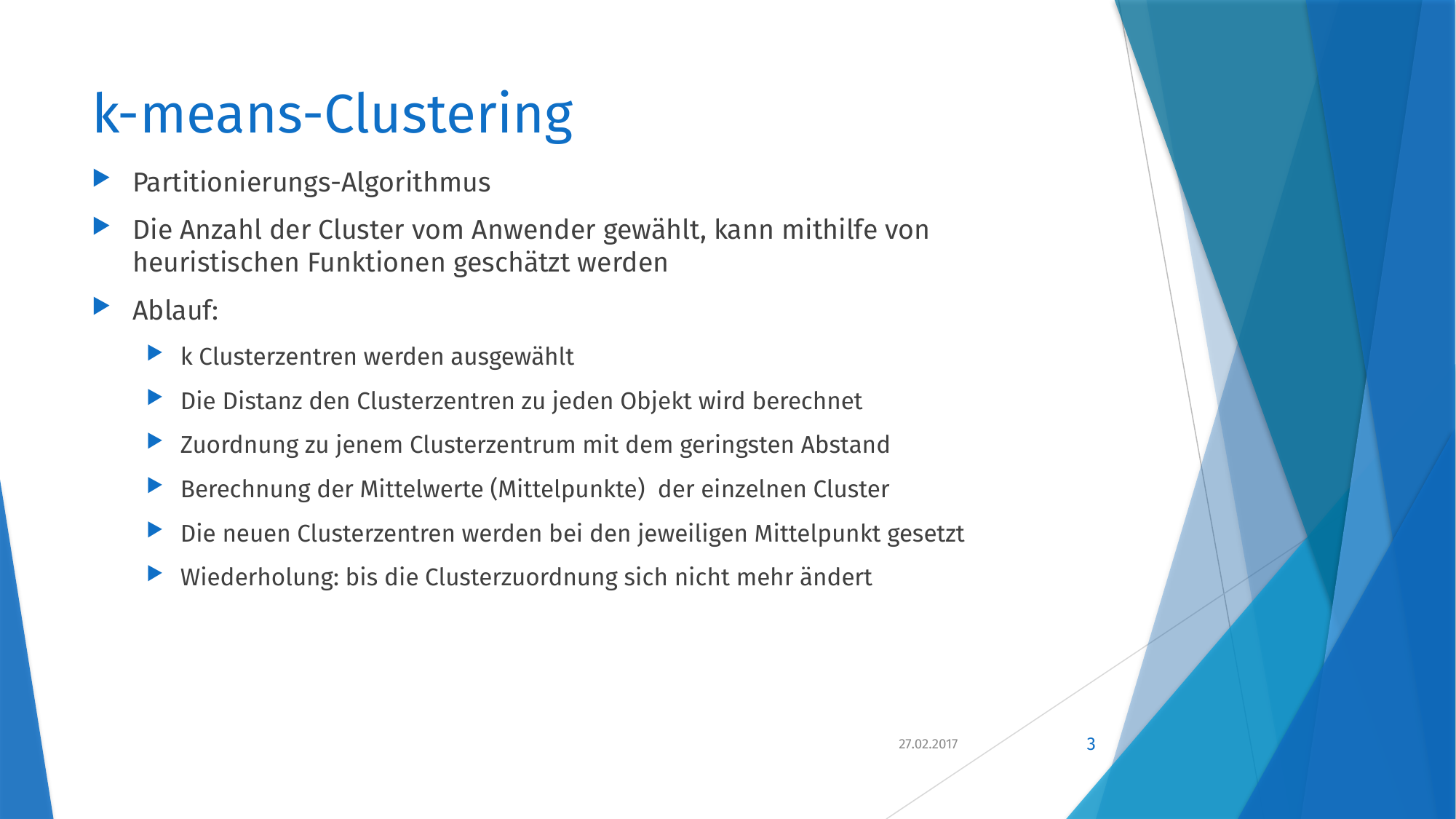

# k-means-Clustering
Partitionierungs-Algorithmus
Die Anzahl der Cluster vom Anwender gewählt, kann mithilfe von heuristischen Funktionen geschätzt werden
Ablauf:
k Clusterzentren werden ausgewählt
Die Distanz den Clusterzentren zu jeden Objekt wird berechnet
Zuordnung zu jenem Clusterzentrum mit dem geringsten Abstand
Berechnung der Mittelwerte (Mittelpunkte)  der einzelnen Cluster
Die neuen Clusterzentren werden bei den jeweiligen Mittelpunkt gesetzt
Wiederholung: bis die Clusterzuordnung sich nicht mehr ändert
27.02.2017
3